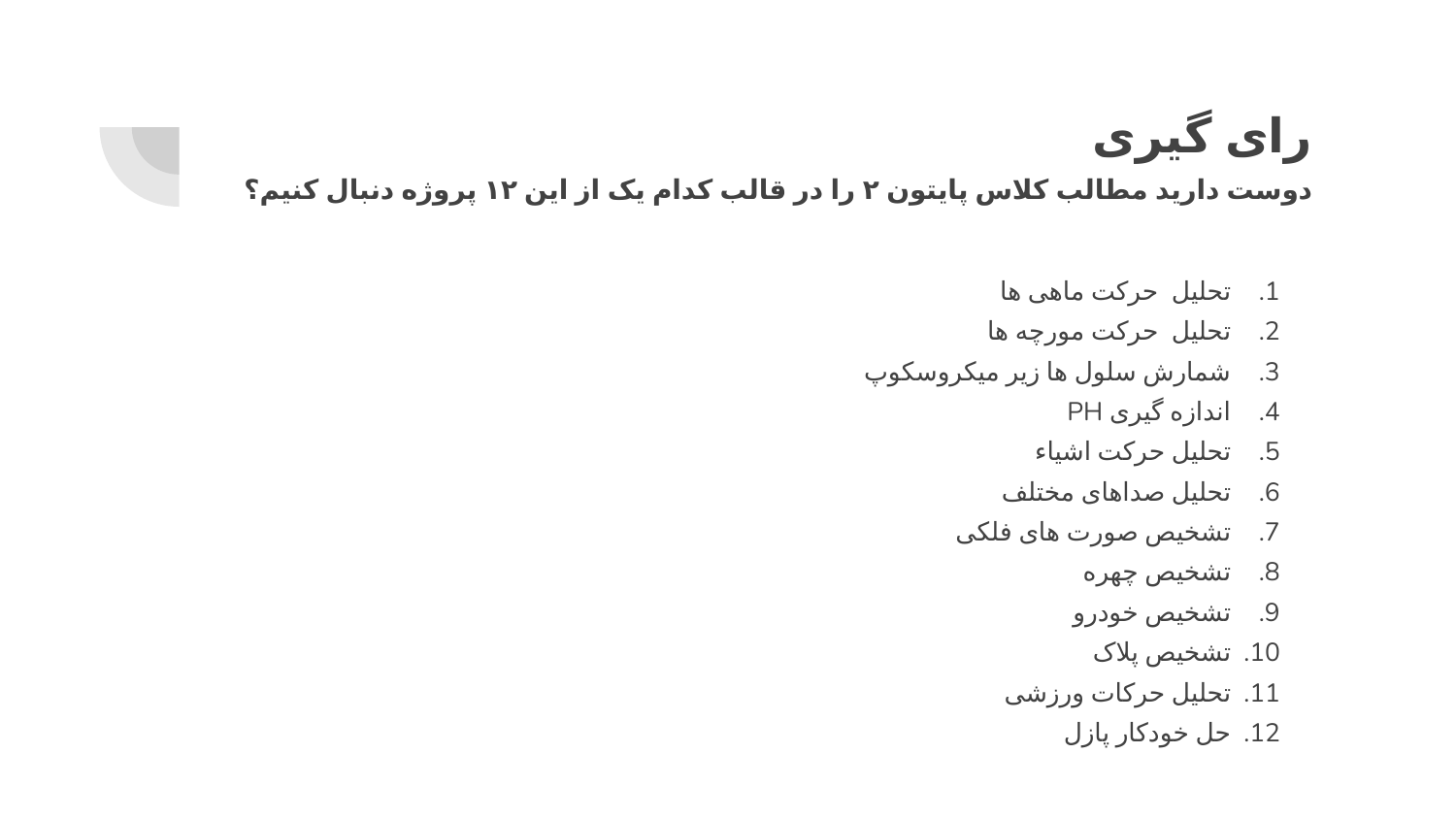

# رای گیری دوست دارید مطالب کلاس پایتون ۲ را در قالب کدام یک از این ۱۲ پروژه دنبال کنیم؟

تحلیل  حرکت ماهی ها
تحلیل  حرکت مورچه ها
شمارش سلول ها زیر میکروسکوپ
اندازه گیری PH
تحلیل حرکت اشیاء
تحلیل صداهای مختلف
تشخیص صورت های فلکی
تشخیص چهره
تشخیص خودرو
تشخیص پلاک
تحلیل حرکات ورزشی
حل خودکار پازل